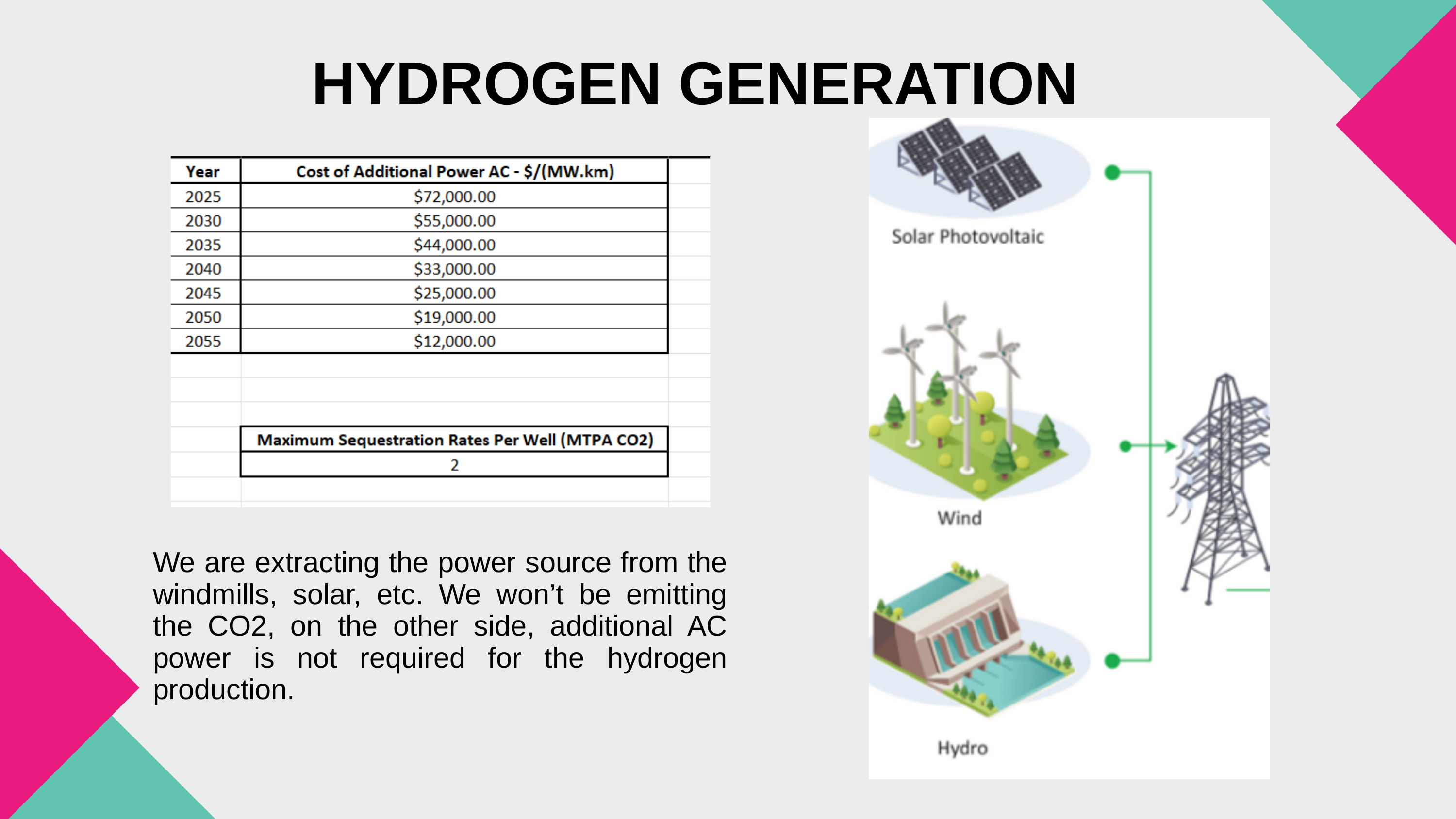

HYDROGEN GENERATION

We are extracting the power source from the windmills, solar, etc. We won’t be emitting the CO2, on the other side, additional AC power is not required for the hydrogen production.